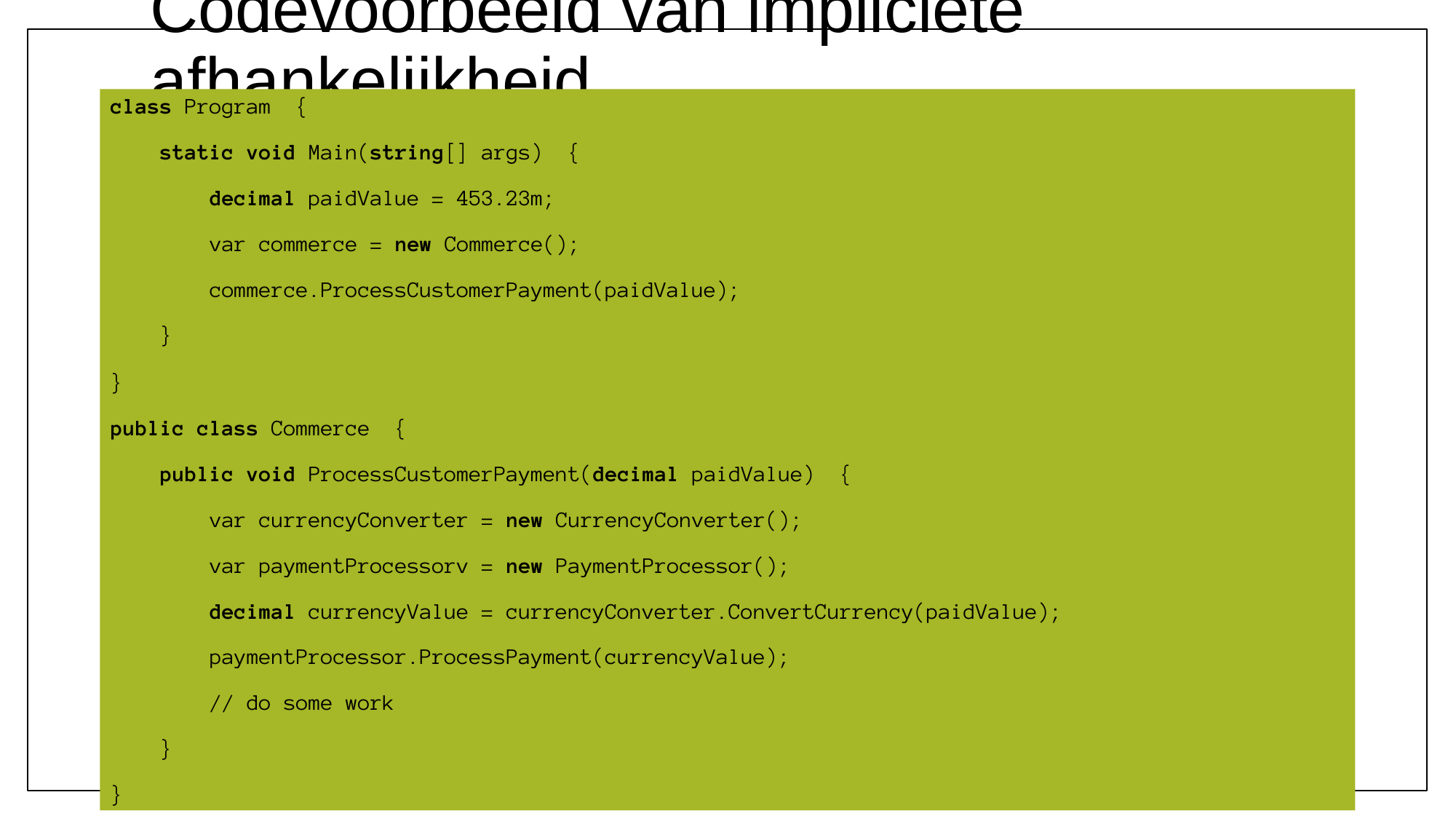

# Codevoorbeeld van impliciete afhankelijkheid
class Program  {
    static void Main(string[] args)  {
        decimal paidValue = 453.23m;
        var commerce = new Commerce();
        commerce.ProcessCustomerPayment(paidValue);
    }
}
public class Commerce  {
    public void ProcessCustomerPayment(decimal paidValue)  {
        var currencyConverter = new CurrencyConverter();
        var paymentProcessorv = new PaymentProcessor();
        decimal currencyValue = currencyConverter.ConvertCurrency(paidValue);
        paymentProcessor.ProcessPayment(currencyValue);
        // do some work
    }
}
29